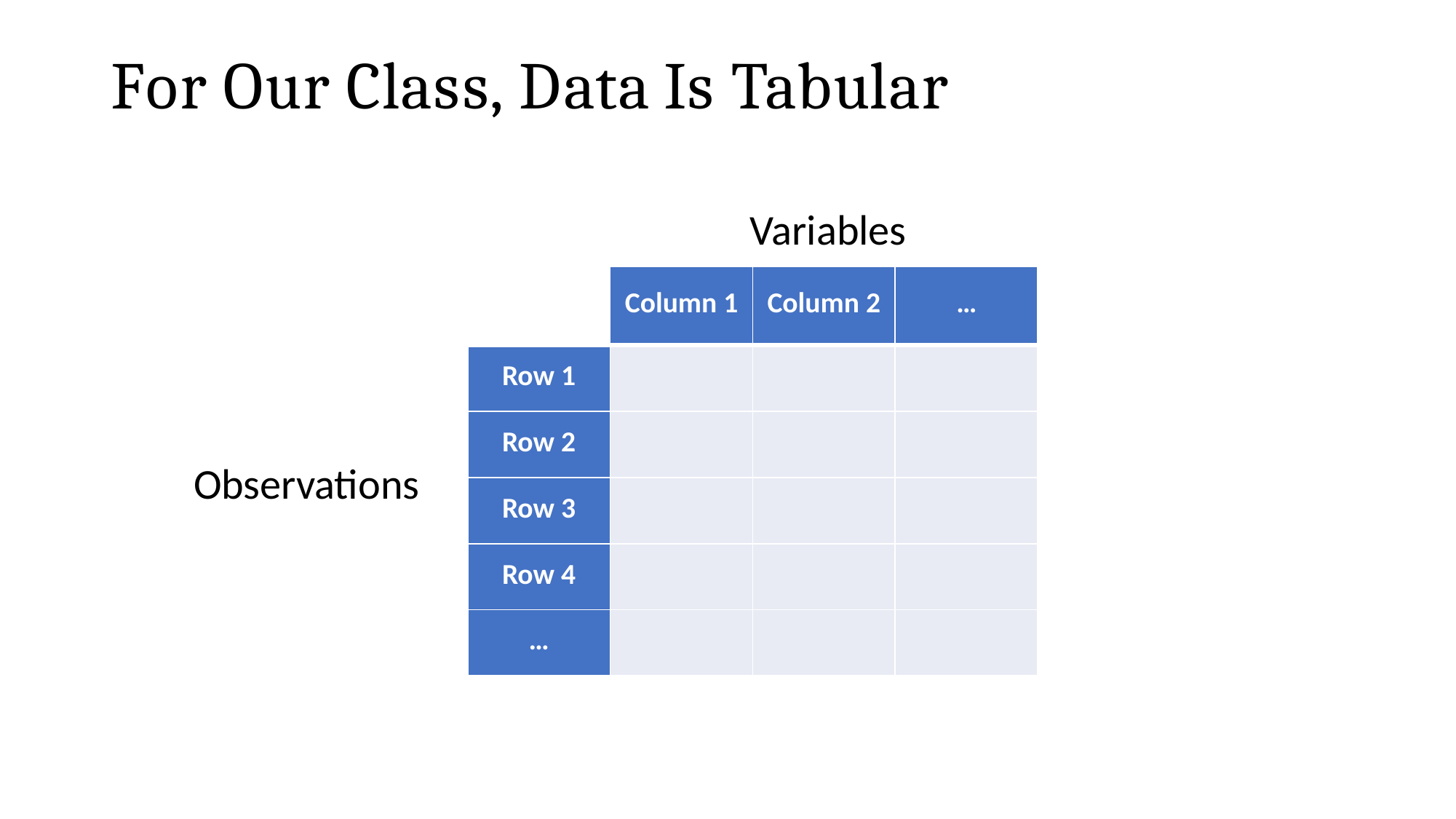

# For Our Class, Data Is Tabular
Variables
|  | Column 1 | Column 2 | … |
| --- | --- | --- | --- |
| Row 1 |  |  |  |
| Row 2 |  |  |  |
| Row 3 |  |  |  |
| Row 4 |  |  |  |
| … |  |  |  |
Observations